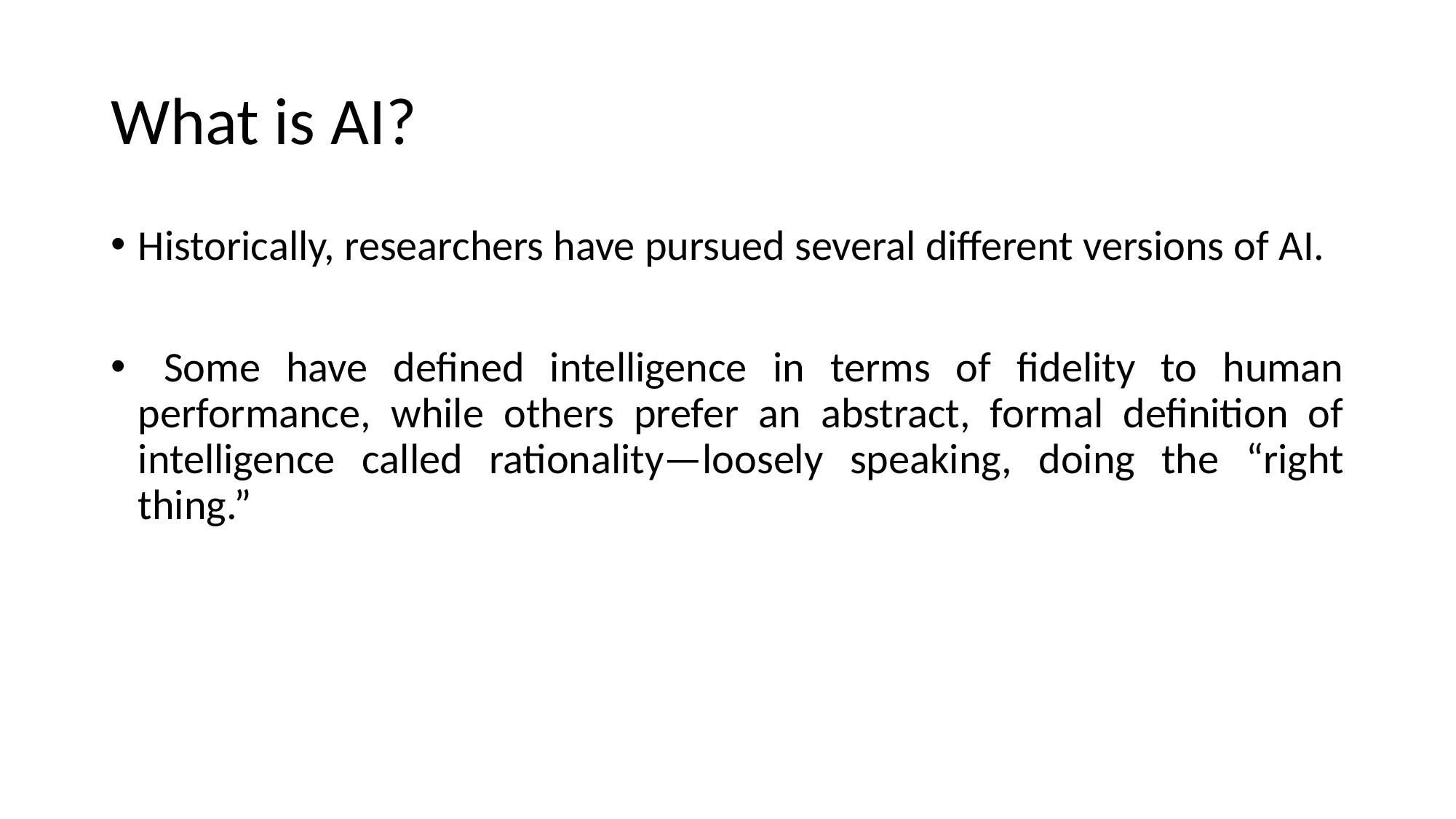

# What is AI?
Historically, researchers have pursued several different versions of AI.

 Some have defined intelligence in terms of fidelity to human performance, while others prefer an abstract, formal definition of intelligence called rationality—loosely speaking, doing the “right thing.”